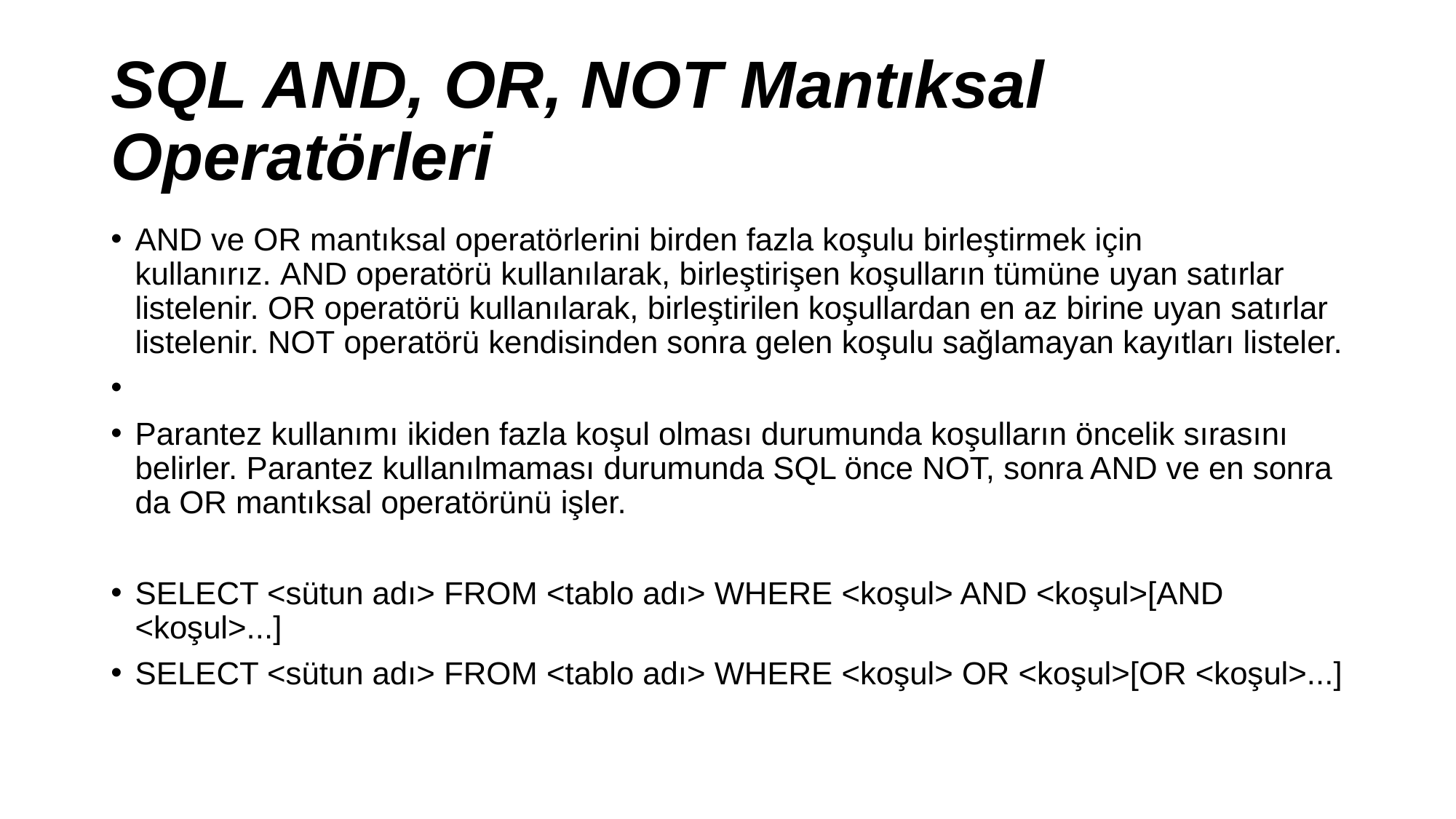

# SQL AND, OR, NOT Mantıksal Operatörleri
AND ve OR mantıksal operatörlerini birden fazla koşulu birleştirmek için kullanırız. AND operatörü kullanılarak, birleştirişen koşulların tümüne uyan satırlar listelenir. OR operatörü kullanılarak, birleştirilen koşullardan en az birine uyan satırlar listelenir. NOT operatörü kendisinden sonra gelen koşulu sağlamayan kayıtları listeler.

Parantez kullanımı ikiden fazla koşul olması durumunda koşulların öncelik sırasını belirler. Parantez kullanılmaması durumunda SQL önce NOT, sonra AND ve en sonra da OR mantıksal operatörünü işler.

SELECT <sütun adı> FROM <tablo adı> WHERE <koşul> AND <koşul>[AND <koşul>...]
SELECT <sütun adı> FROM <tablo adı> WHERE <koşul> OR <koşul>[OR <koşul>...]